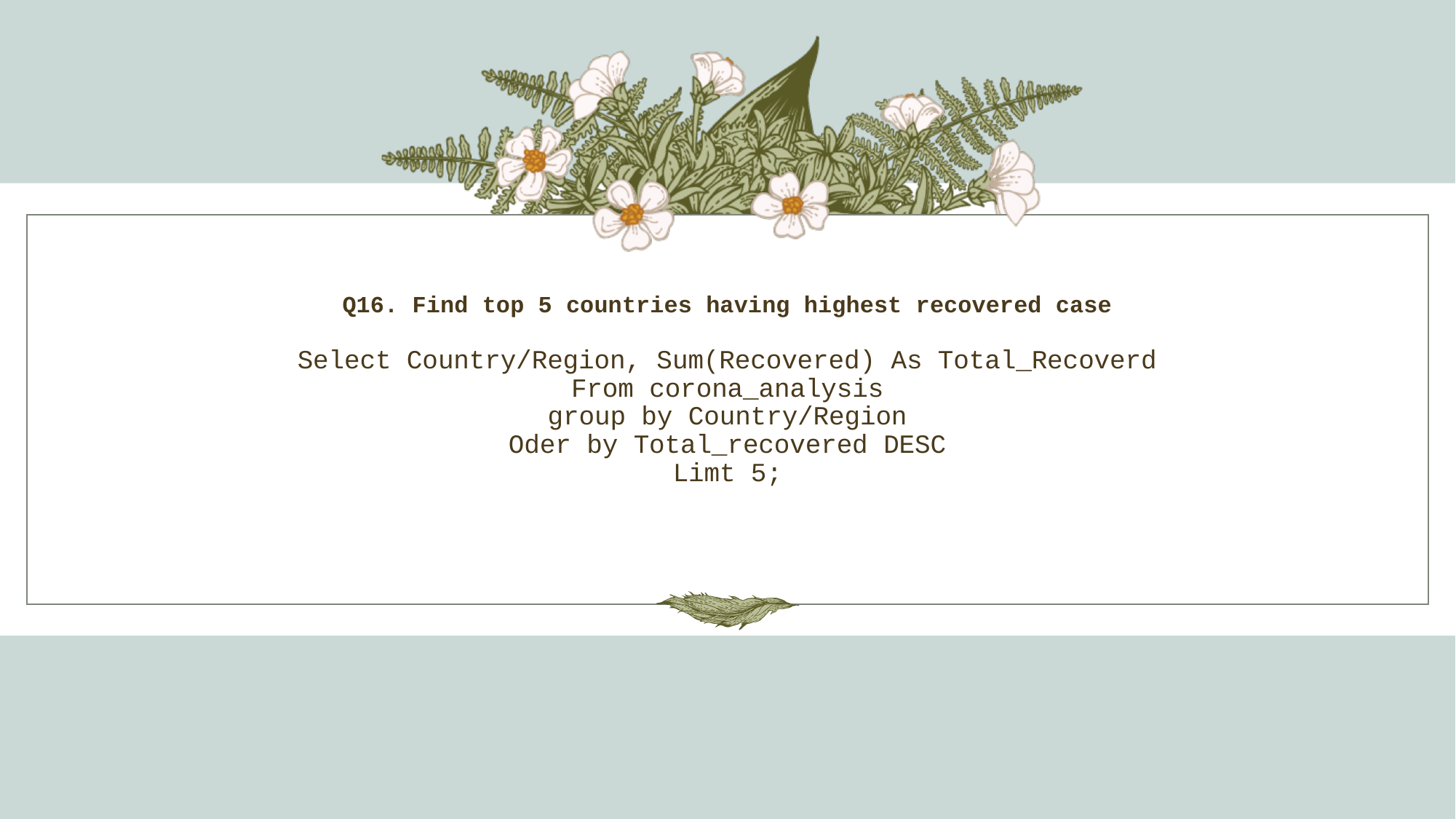

# Q16. Find top 5 countries having highest recovered case Select Country/Region, Sum(Recovered) As Total_Recoverd From corona_analysis group by Country/Region Oder by Total_recovered DESC Limt 5;